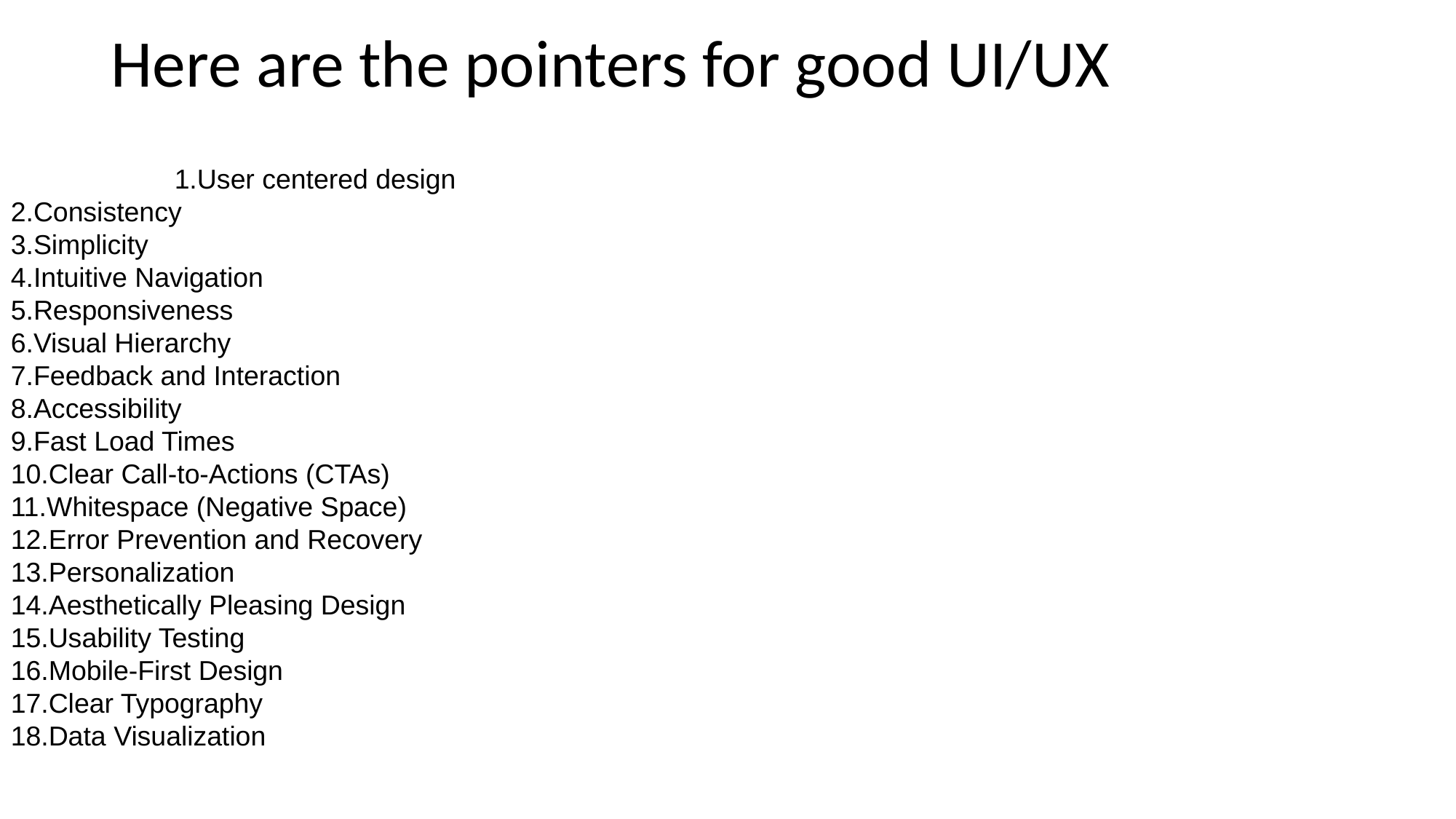

# Here are the pointers for good UI/UX
1.User centered design
Consistency
Simplicity
Intuitive Navigation
Responsiveness
Visual Hierarchy
Feedback and Interaction
Accessibility
Fast Load Times
Clear Call-to-Actions (CTAs)
Whitespace (Negative Space)
Error Prevention and Recovery
Personalization
Aesthetically Pleasing Design
Usability Testing
Mobile-First Design
Clear Typography
Data Visualization